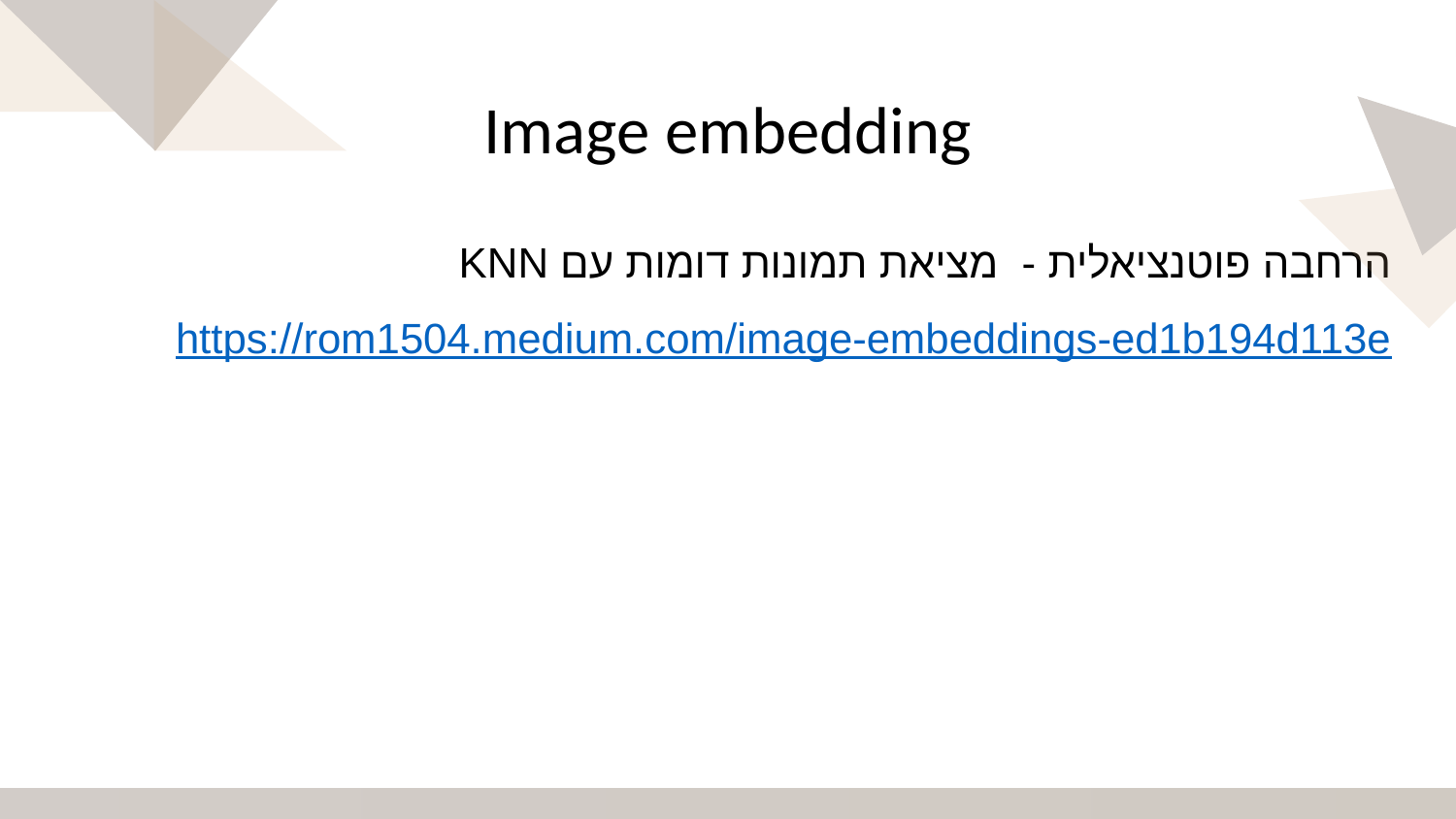

# Image embedding
הרחבה פוטנציאלית -  מציאת תמונות דומות עם KNN
https://rom1504.medium.com/image-embeddings-ed1b194d113e